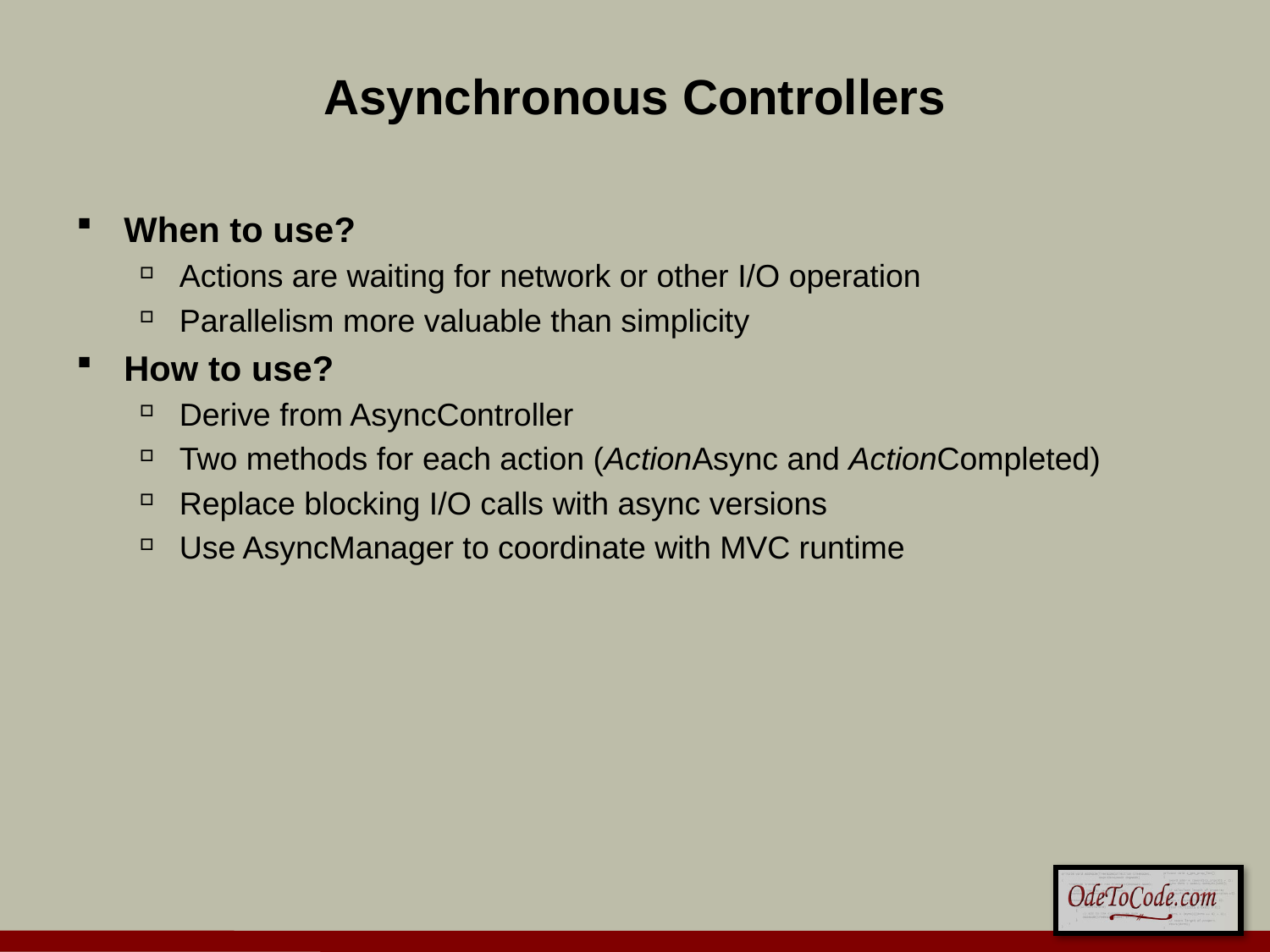

# Asynchronous Controllers
When to use?
Actions are waiting for network or other I/O operation
Parallelism more valuable than simplicity
How to use?
Derive from AsyncController
Two methods for each action (ActionAsync and ActionCompleted)
Replace blocking I/O calls with async versions
Use AsyncManager to coordinate with MVC runtime